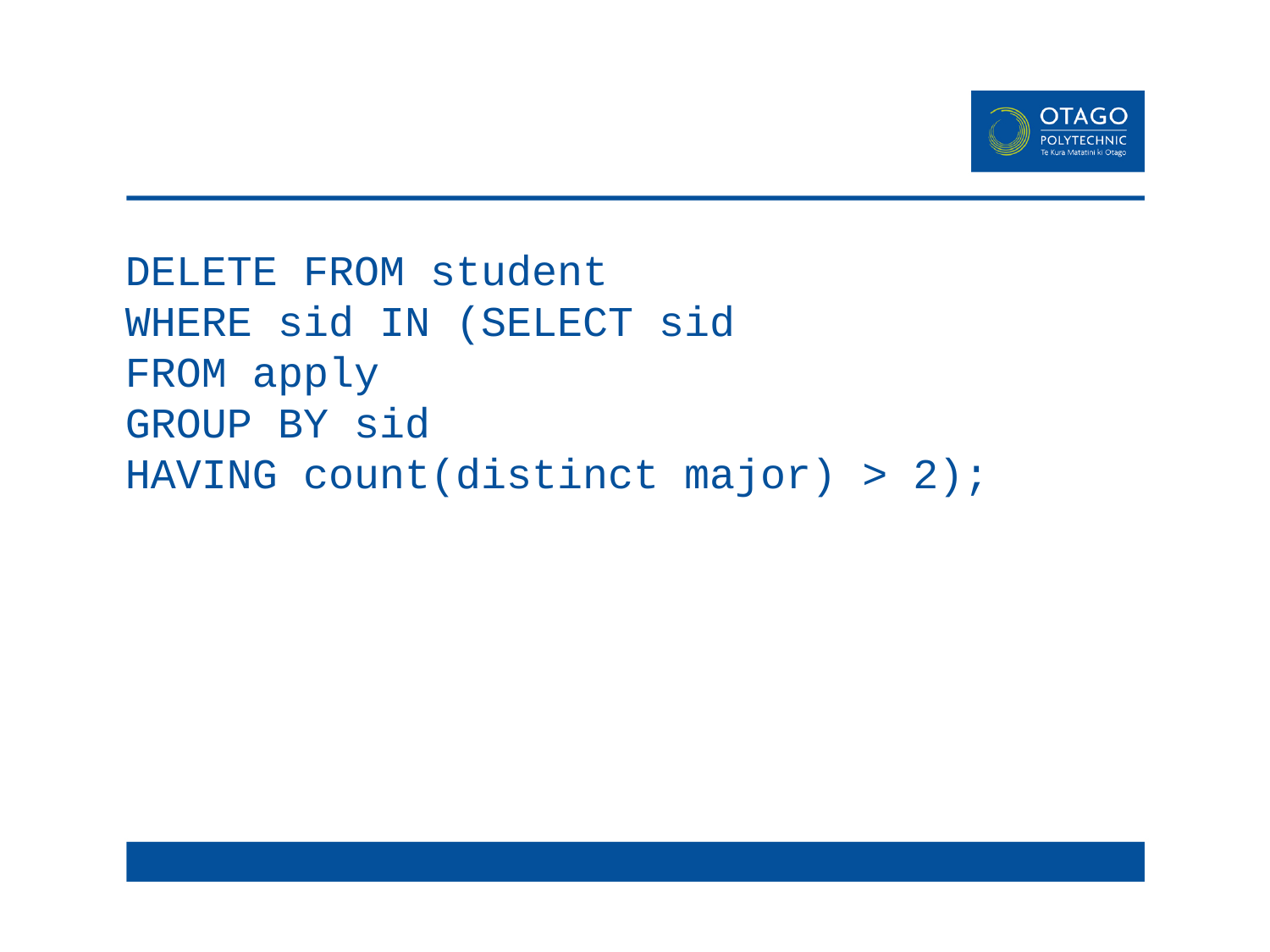

#
DELETE FROM student
WHERE sid IN (SELECT sid
FROM apply
GROUP BY sid
HAVING count(distinct major) > 2);